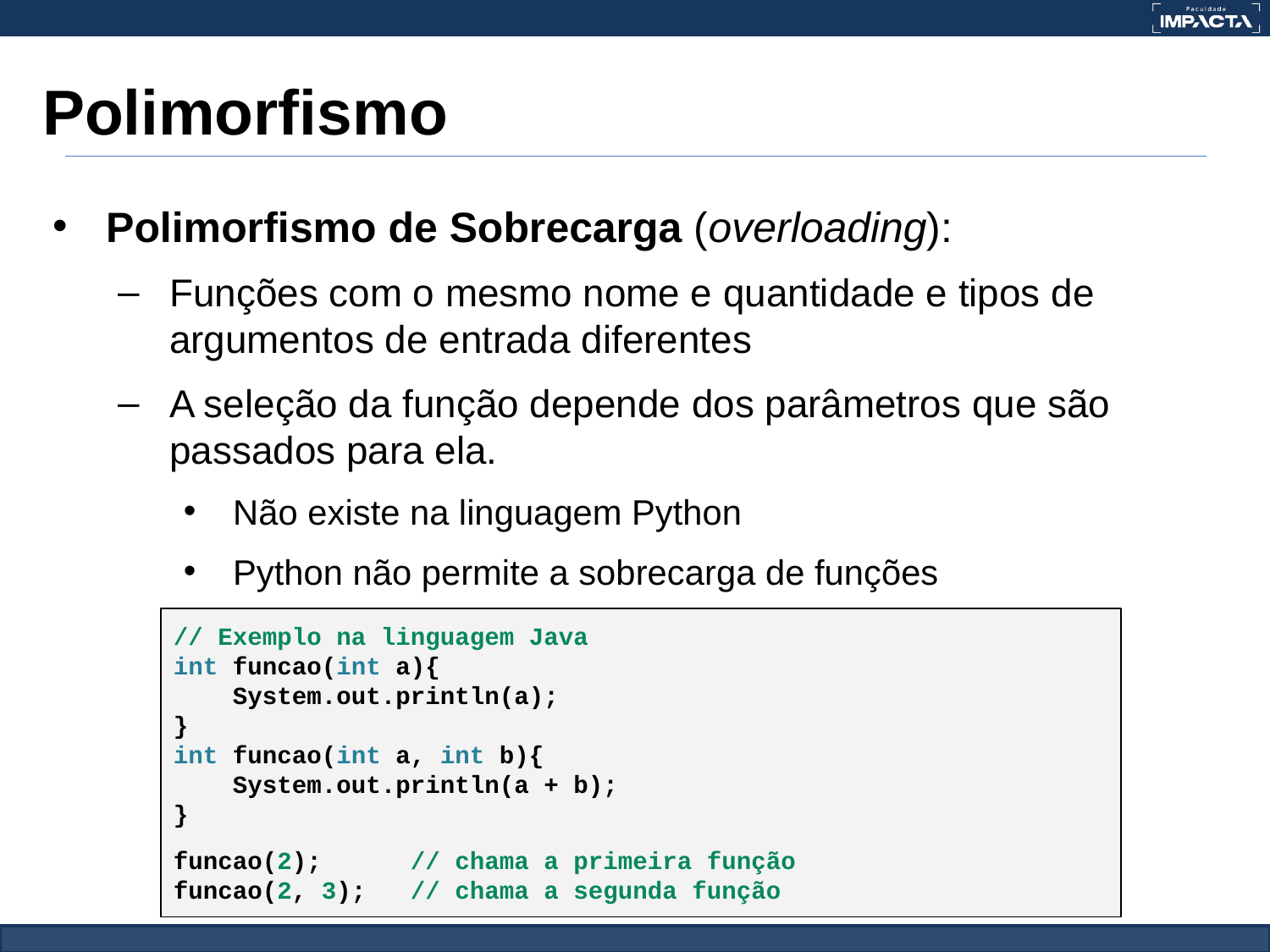

# Polimorfismo
Polimorfismo de Sobrecarga (overloading):
Funções com o mesmo nome e quantidade e tipos de argumentos de entrada diferentes
A seleção da função depende dos parâmetros que são passados para ela.
Não existe na linguagem Python
Python não permite a sobrecarga de funções
// Exemplo na linguagem Java
int funcao(int a){
    System.out.println(a);
}
int funcao(int a, int b){
    System.out.println(a + b);
}

funcao(2);      // chama a primeira função
funcao(2, 3);   // chama a segunda função